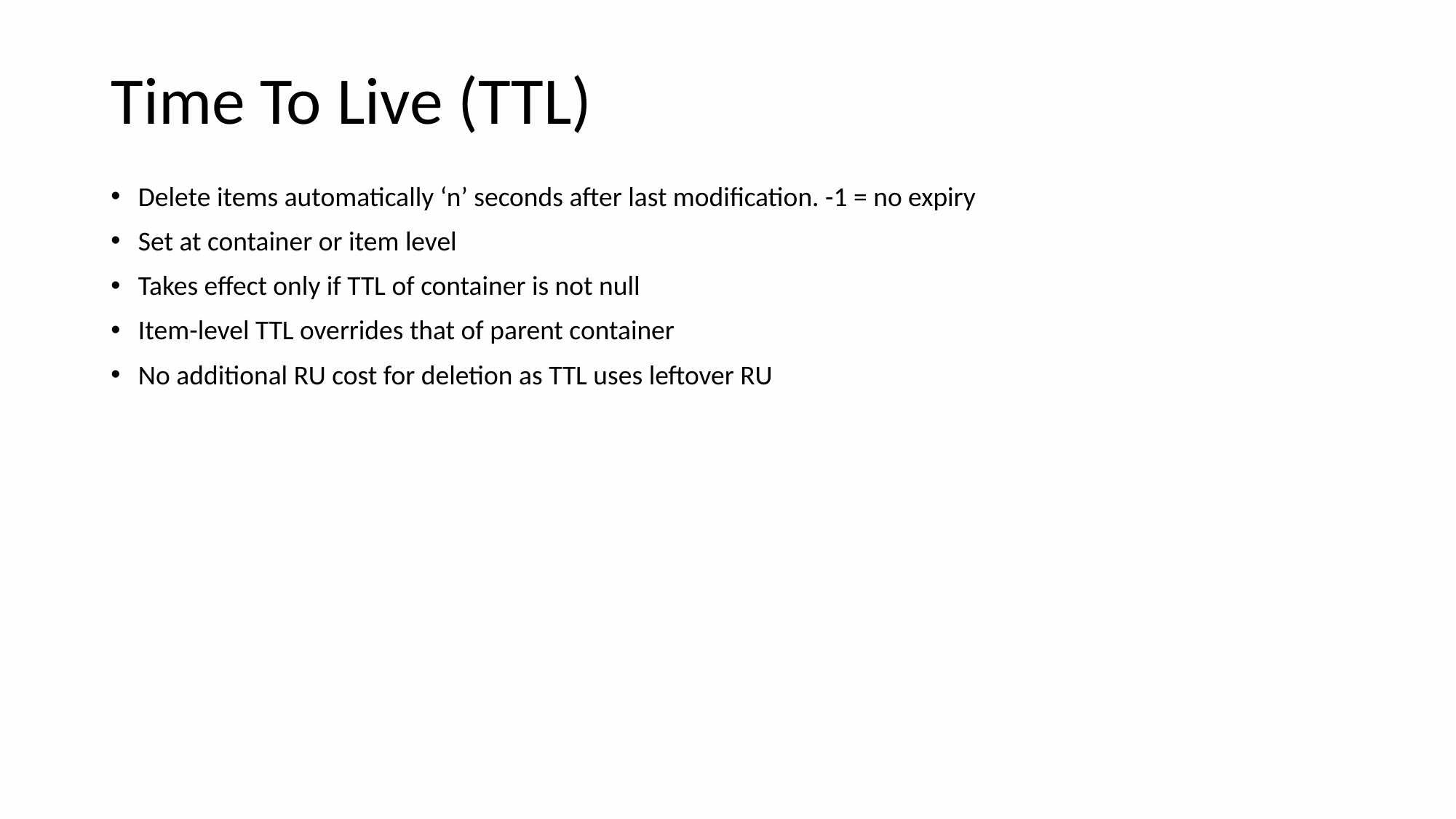

# Time To Live (TTL)
Delete items automatically ‘n’ seconds after last modification. -1 = no expiry
Set at container or item level
Takes effect only if TTL of container is not null
Item-level TTL overrides that of parent container
No additional RU cost for deletion as TTL uses leftover RU